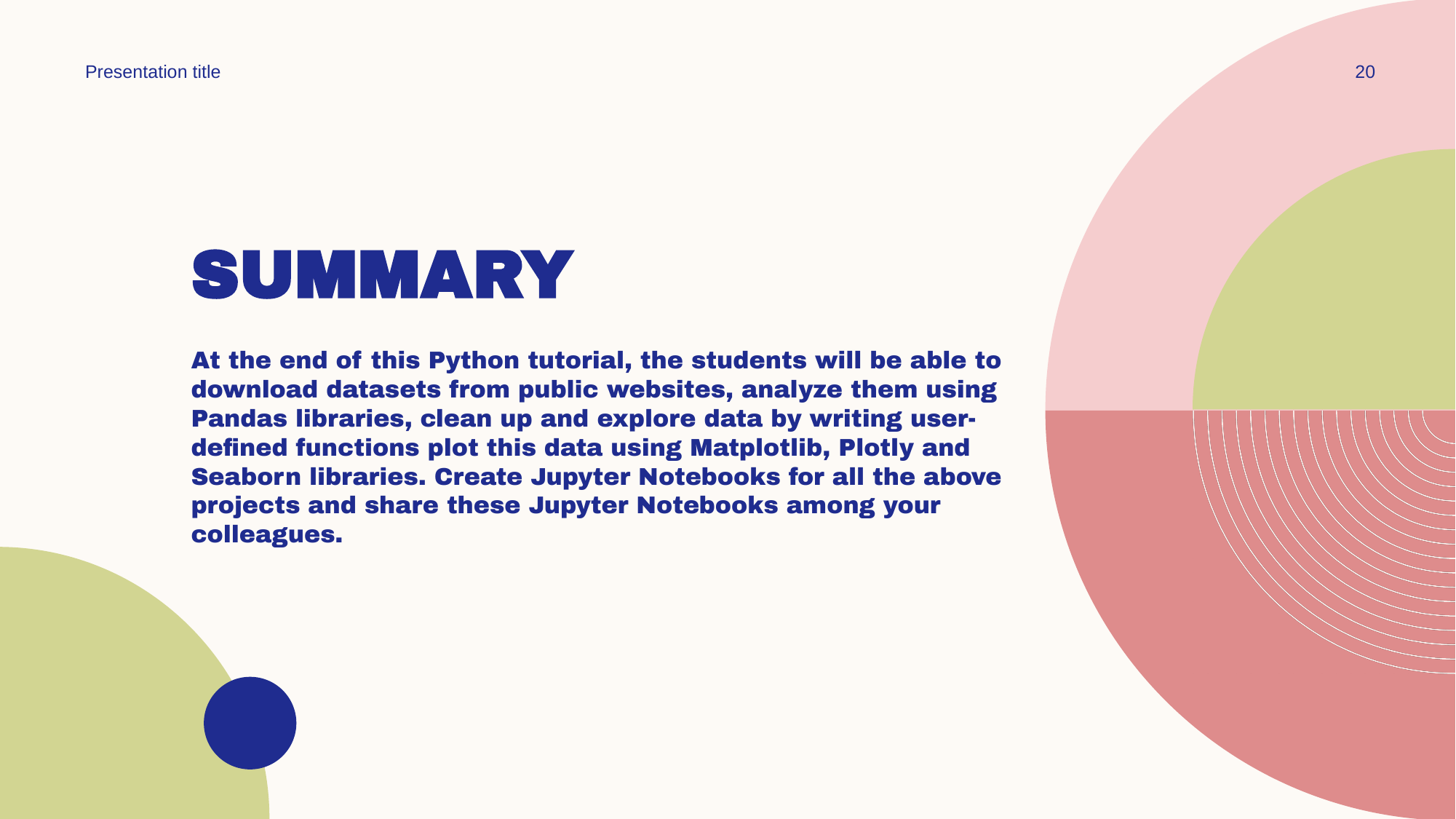

Presentation title
20
# SUMMARY
At the end of this Python tutorial, the students will be able to download datasets from public websites, analyze them using Pandas libraries, clean up and explore data by writing user-defined functions plot this data using Matplotlib, Plotly and Seaborn libraries. Create Jupyter Notebooks for all the above projects and share these Jupyter Notebooks among your colleagues.